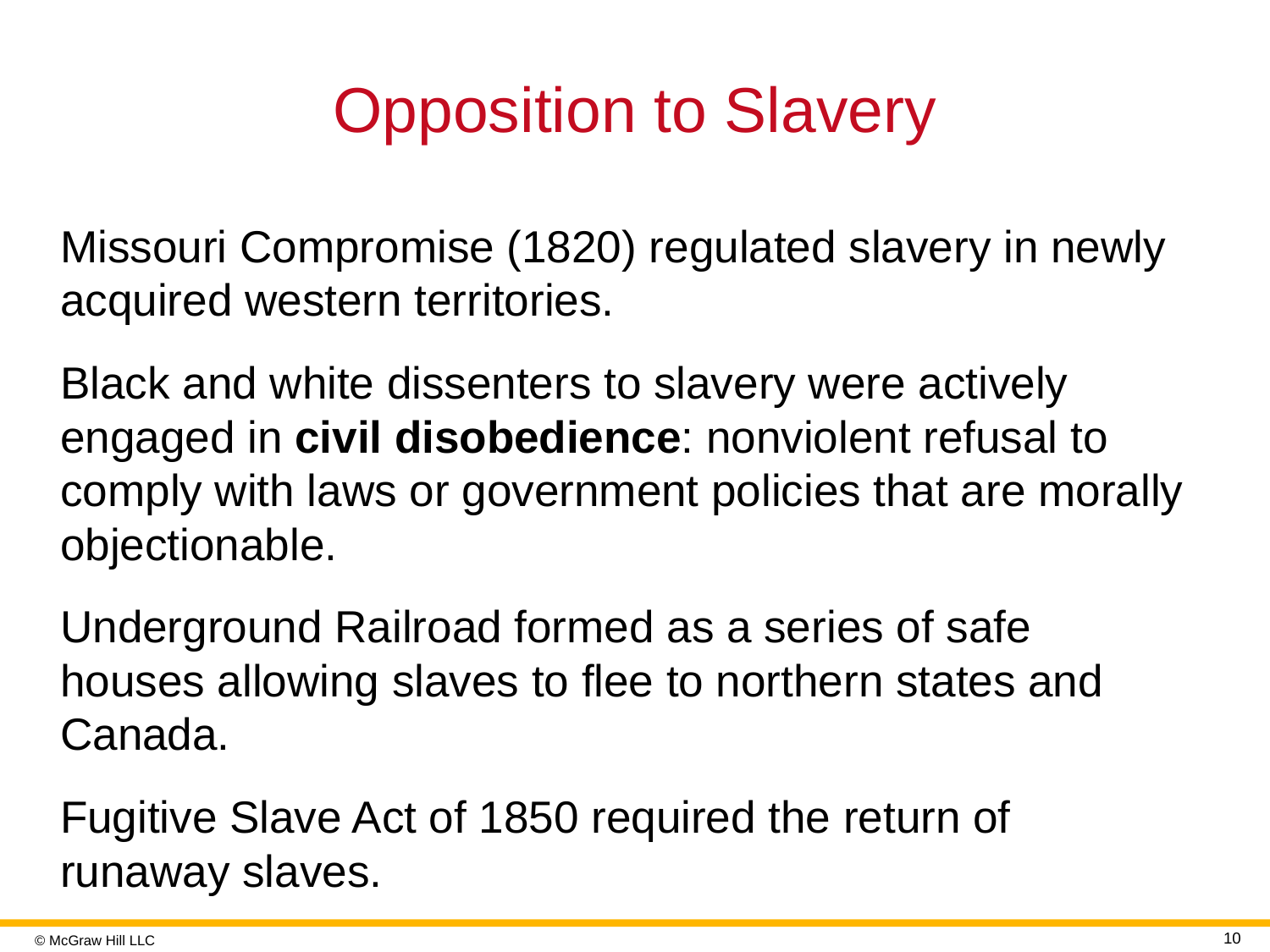

# Opposition to Slavery
Missouri Compromise (1820) regulated slavery in newly acquired western territories.
Black and white dissenters to slavery were actively engaged in civil disobedience: nonviolent refusal to comply with laws or government policies that are morally objectionable.
Underground Railroad formed as a series of safe houses allowing slaves to flee to northern states and Canada.
Fugitive Slave Act of 1850 required the return of runaway slaves.
10